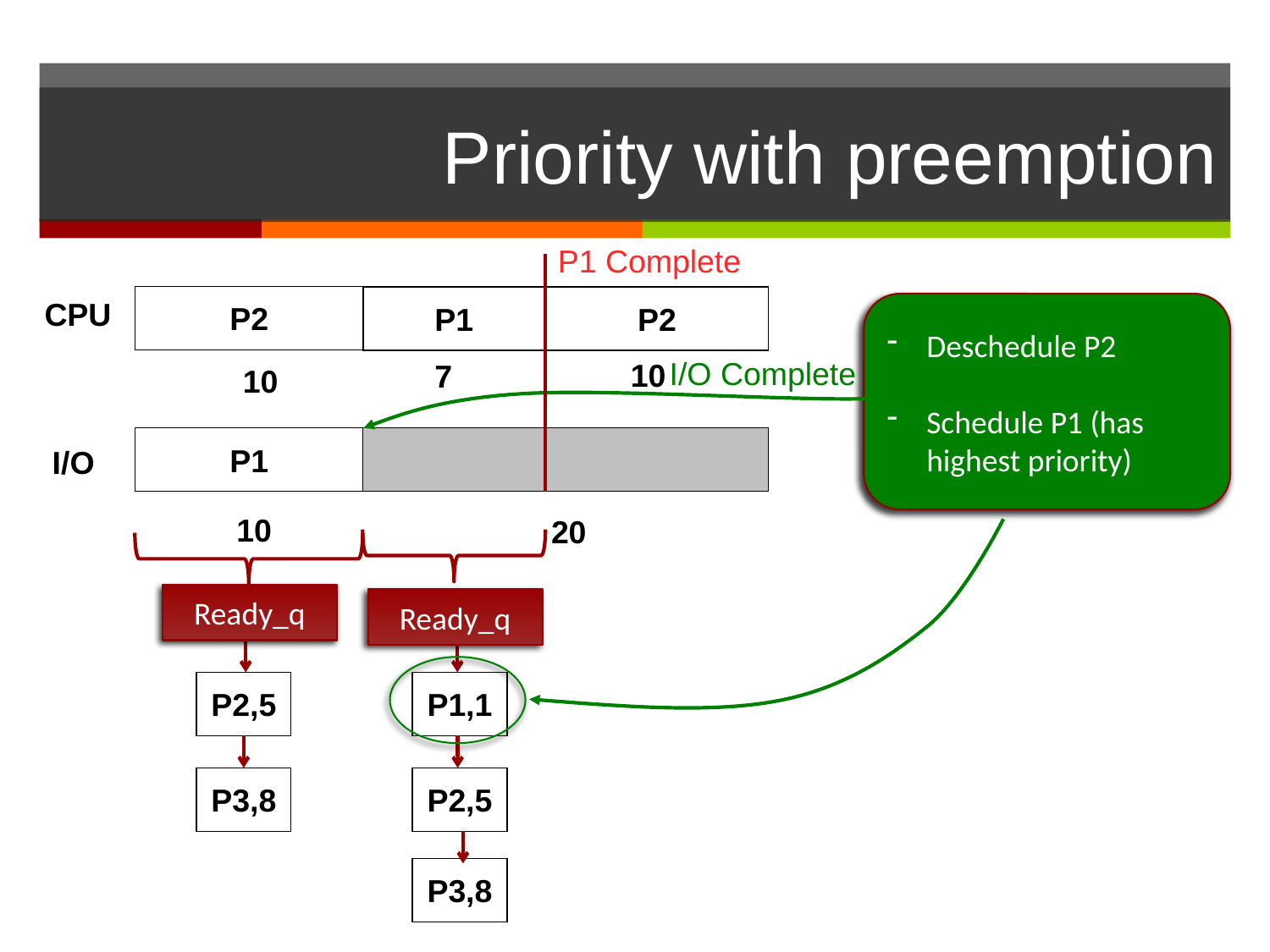

# Priority with preemption
P1 Complete
P2
P1
P2
CPU
Deschedule P2

Schedule P1 (has highest priority)
I/O Complete
10
7
10

P1

I/O

10
20

Ready_q
Ready_q

P2,5
P1,1
P3,8
P2,5
P3,8